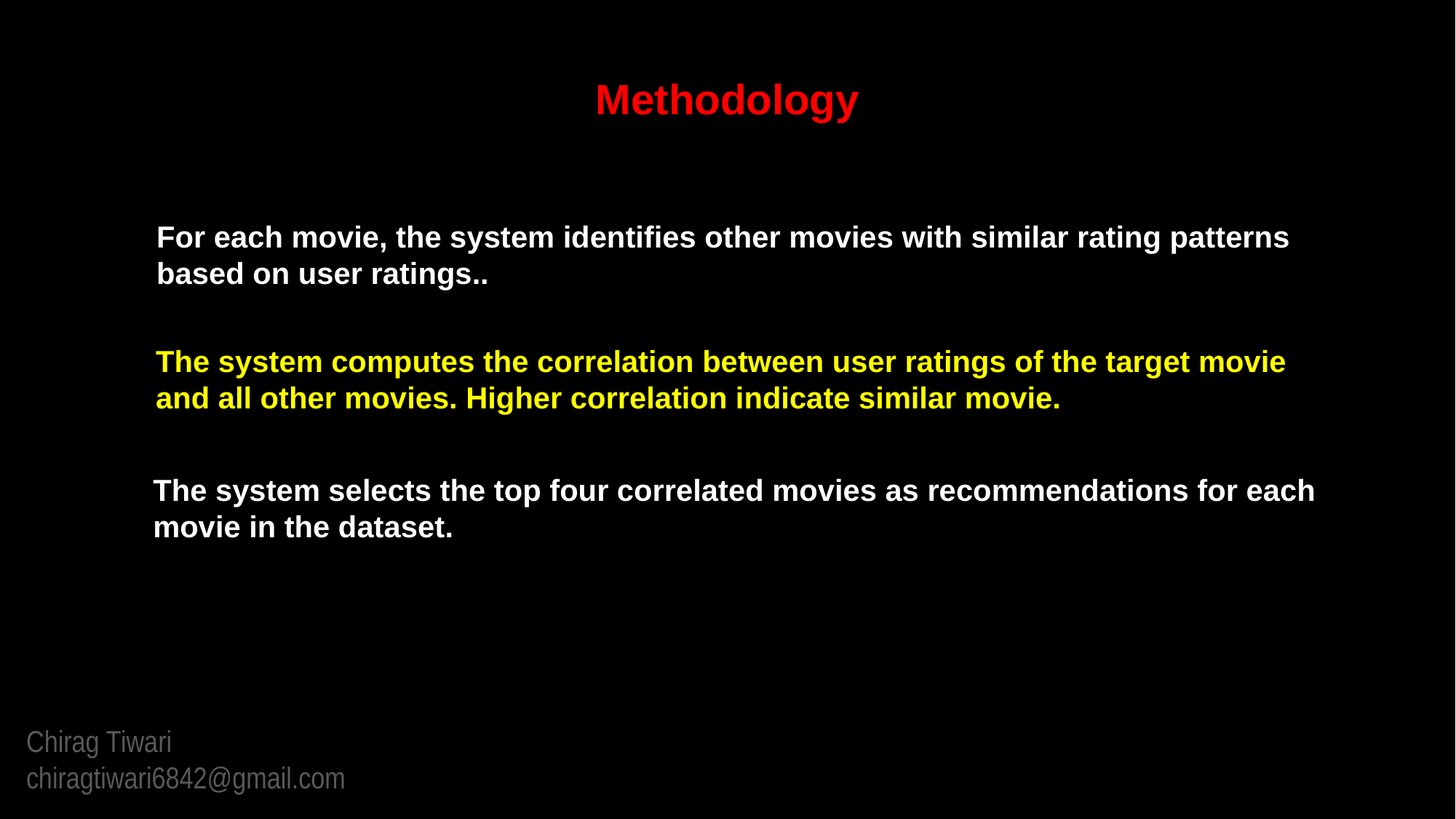

Methodology
For each movie, the system identifies other movies with similar rating patterns
based on user ratings..
The system computes the correlation between user ratings of the target movie
and all other movies. Higher correlation indicate similar movie.
The system selects the top four correlated movies as recommendations for each
movie in the dataset.
Chirag Tiwari
chiragtiwari6842@gmail.com